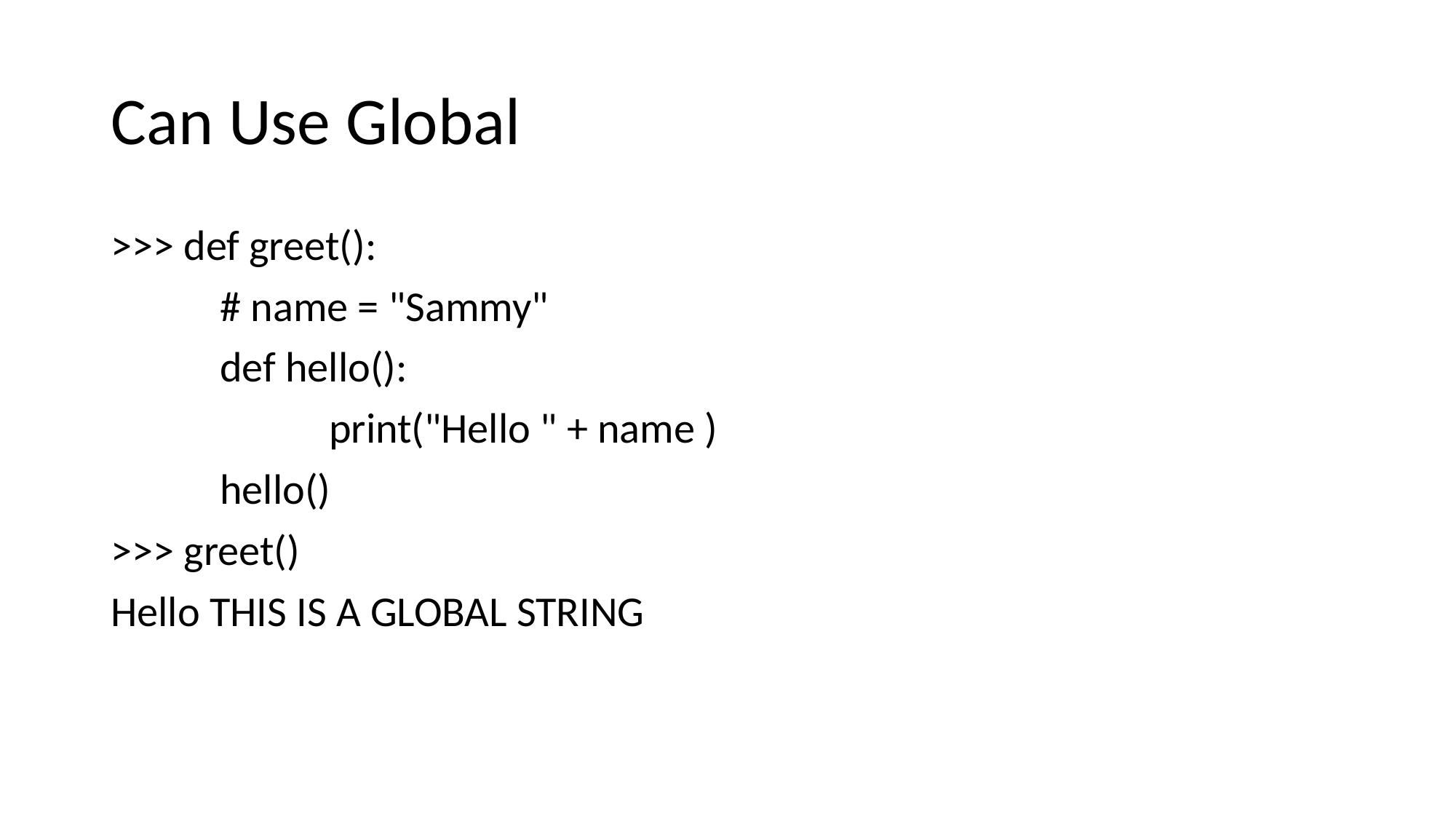

# Can Use Global
>>> def greet():
	# name = "Sammy"
	def hello():
		print("Hello " + name )
	hello()
>>> greet()
Hello THIS IS A GLOBAL STRING